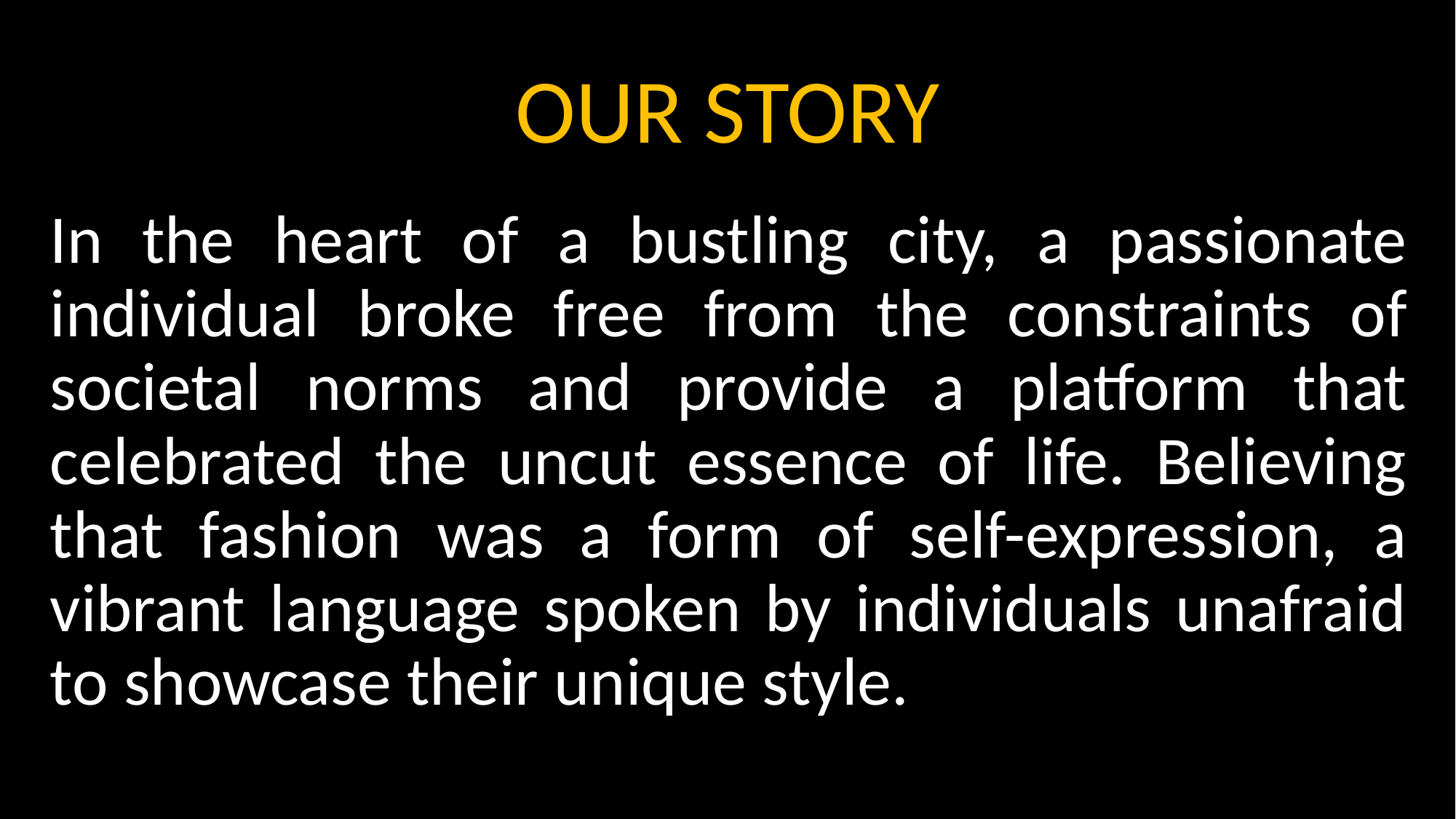

# OUR STORY
In the heart of a bustling city, a passionate individual broke free from the constraints of societal norms and provide a platform that celebrated the uncut essence of life. Believing that fashion was a form of self-expression, a vibrant language spoken by individuals unafraid to showcase their unique style.